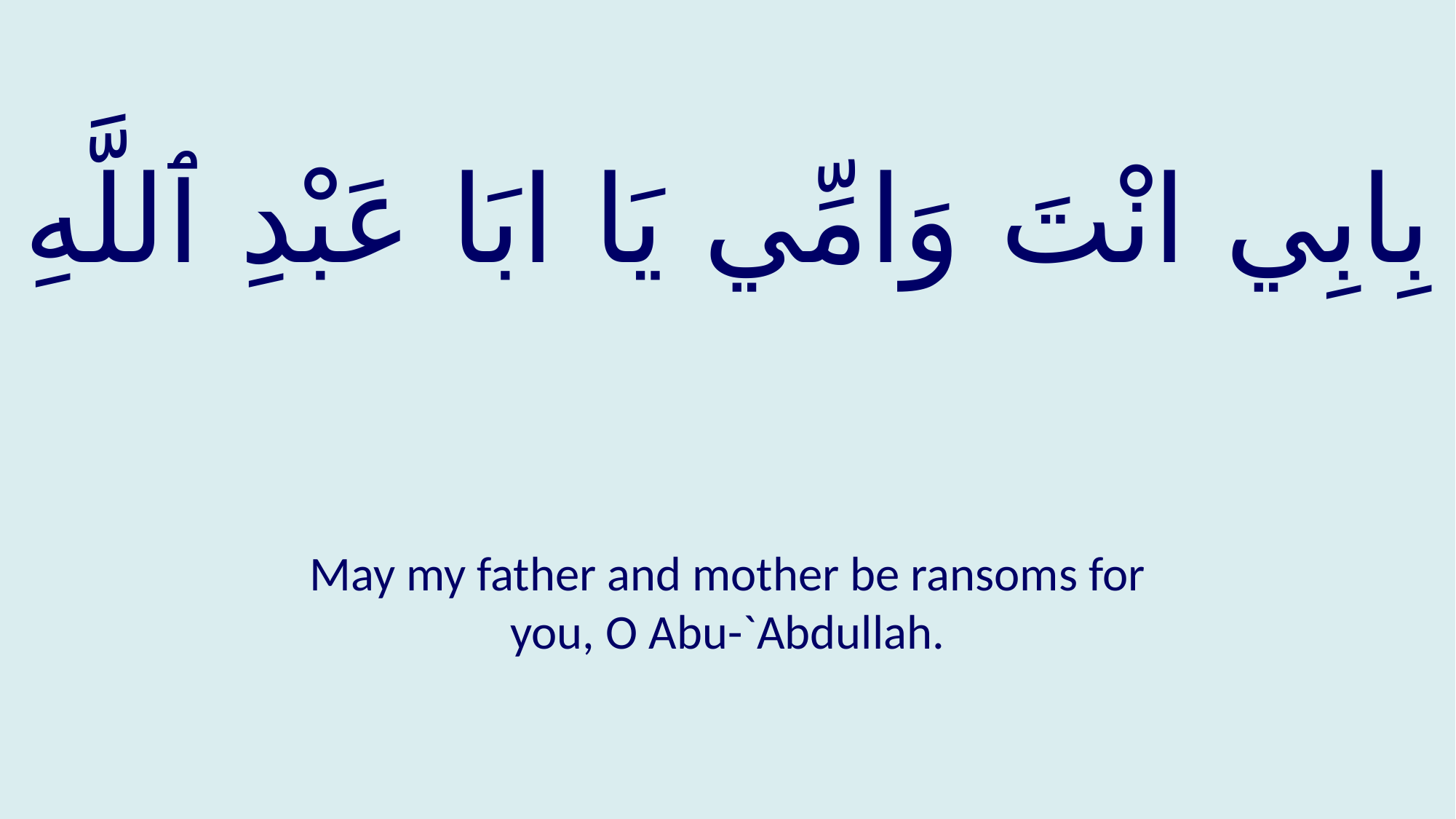

# بِابِي انْتَ وَامِّي يَا ابَا عَبْدِ ٱللَّهِ
May my father and mother be ransoms for you, O Abu-`Abdullah.